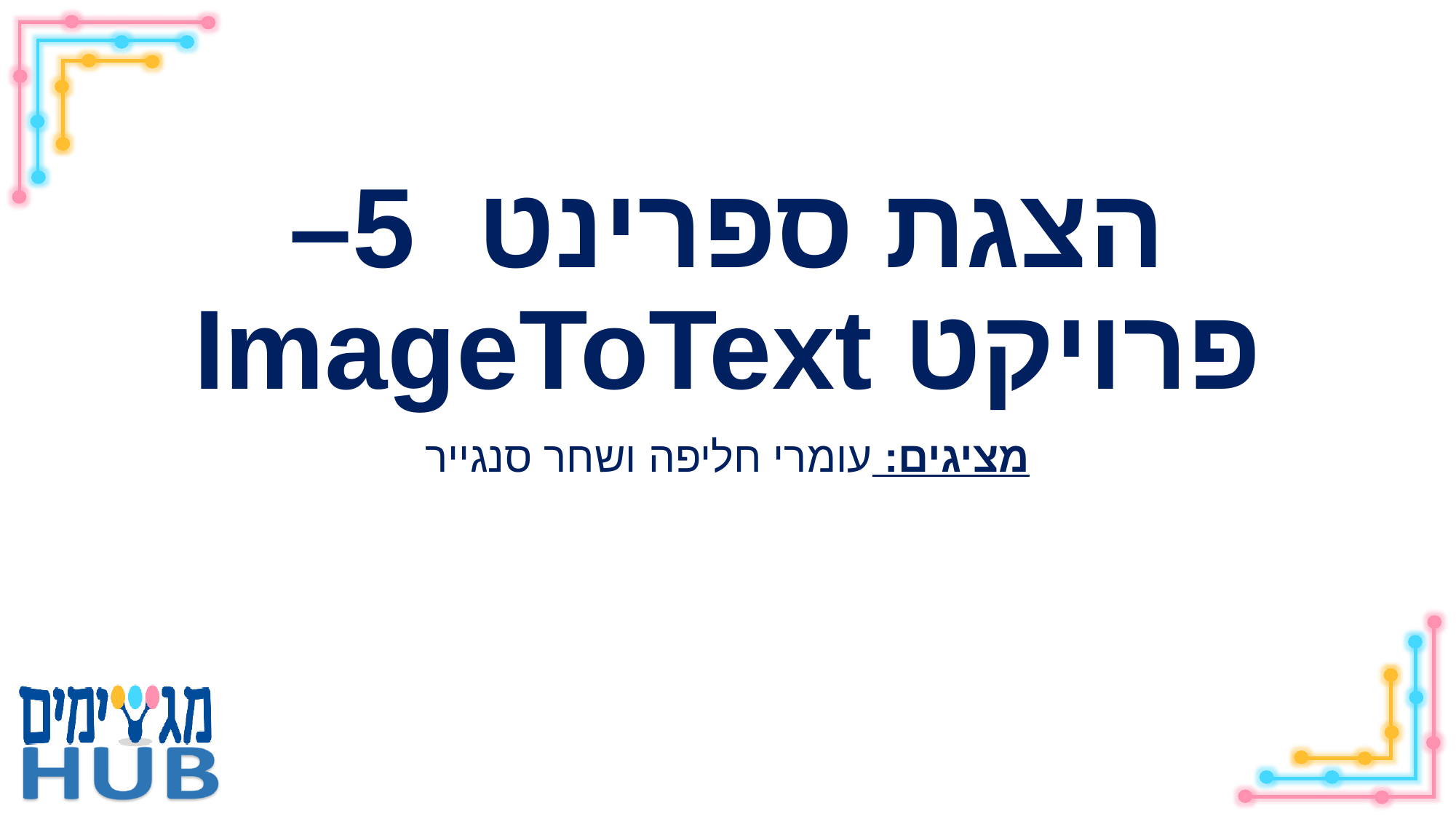

# הצגת ספרינט  5– פרויקט ImageToText
מציגים: עומרי חליפה ושחר סנגייר